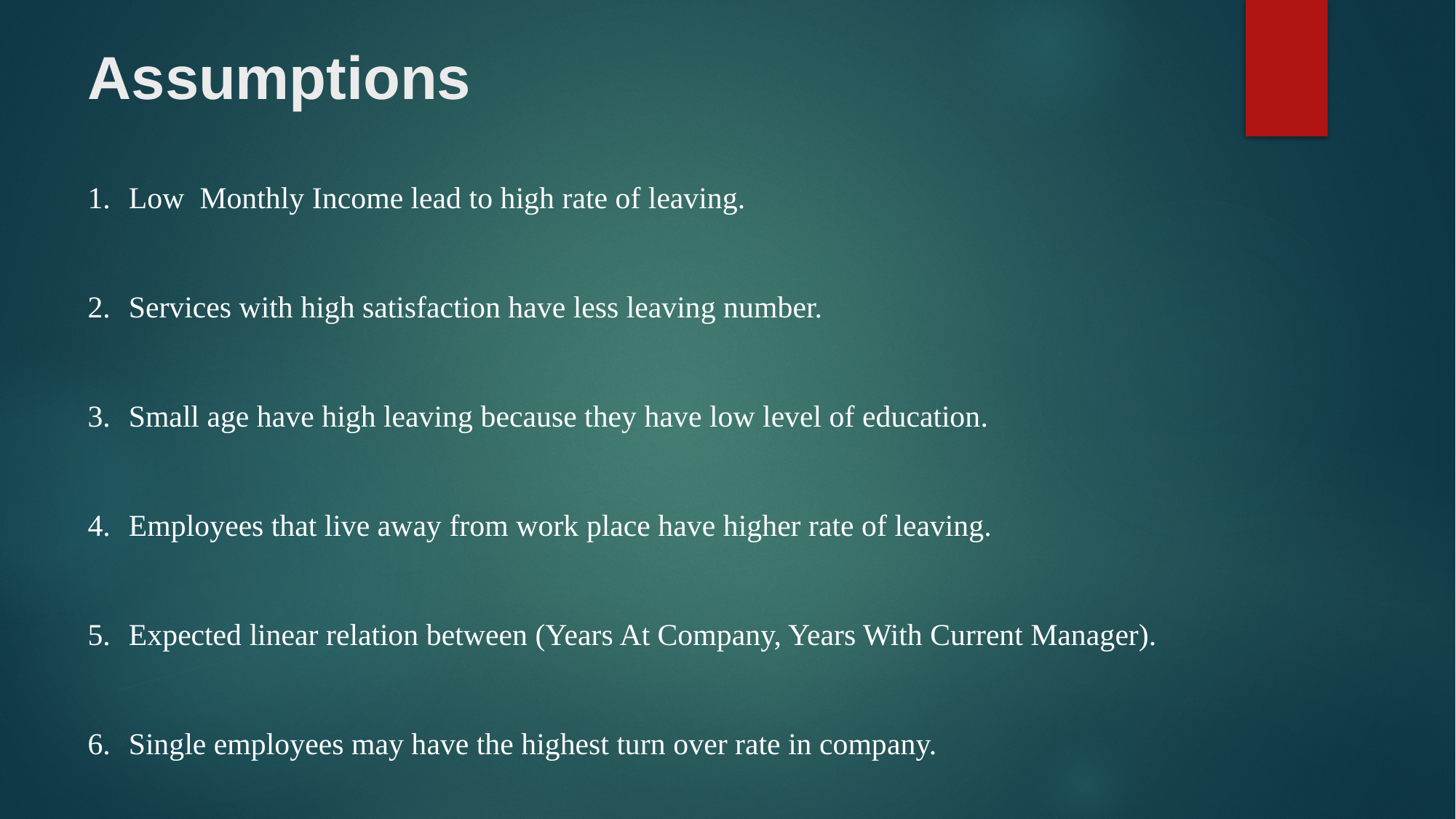

# Assumptions
Low  Monthly Income lead to high rate of leaving.

Services with high satisfaction have less leaving number.

Small age have high leaving because they have low level of education.

Employees that live away from work place have higher rate of leaving.

Expected linear relation between (Years At Company, Years With Current Manager).

Single employees may have the highest turn over rate in company.